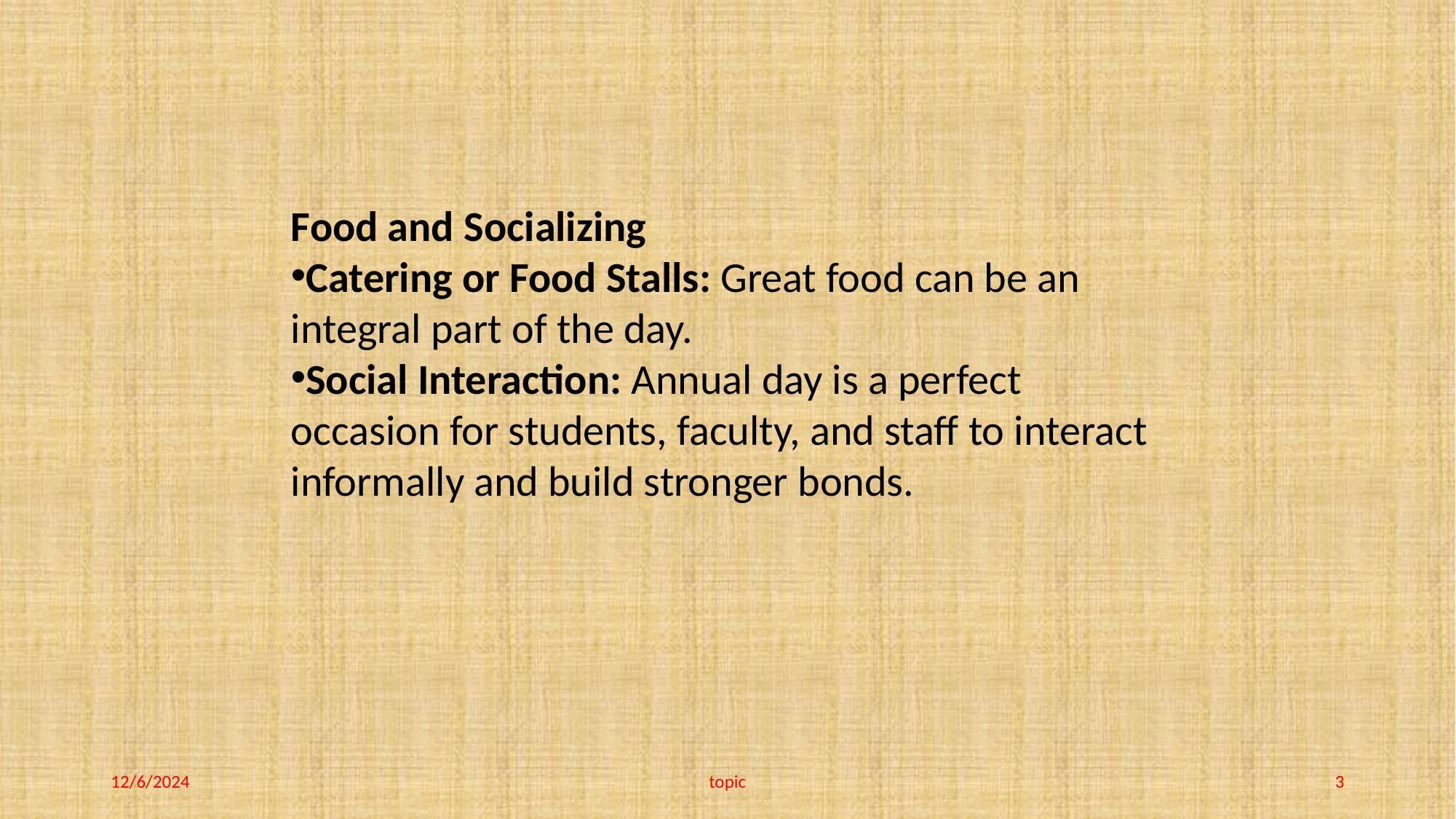

Food and Socializing
Catering or Food Stalls: Great food can be an integral part of the day.
Social Interaction: Annual day is a perfect occasion for students, faculty, and staff to interact informally and build stronger bonds.

12/6/2024
topic
3